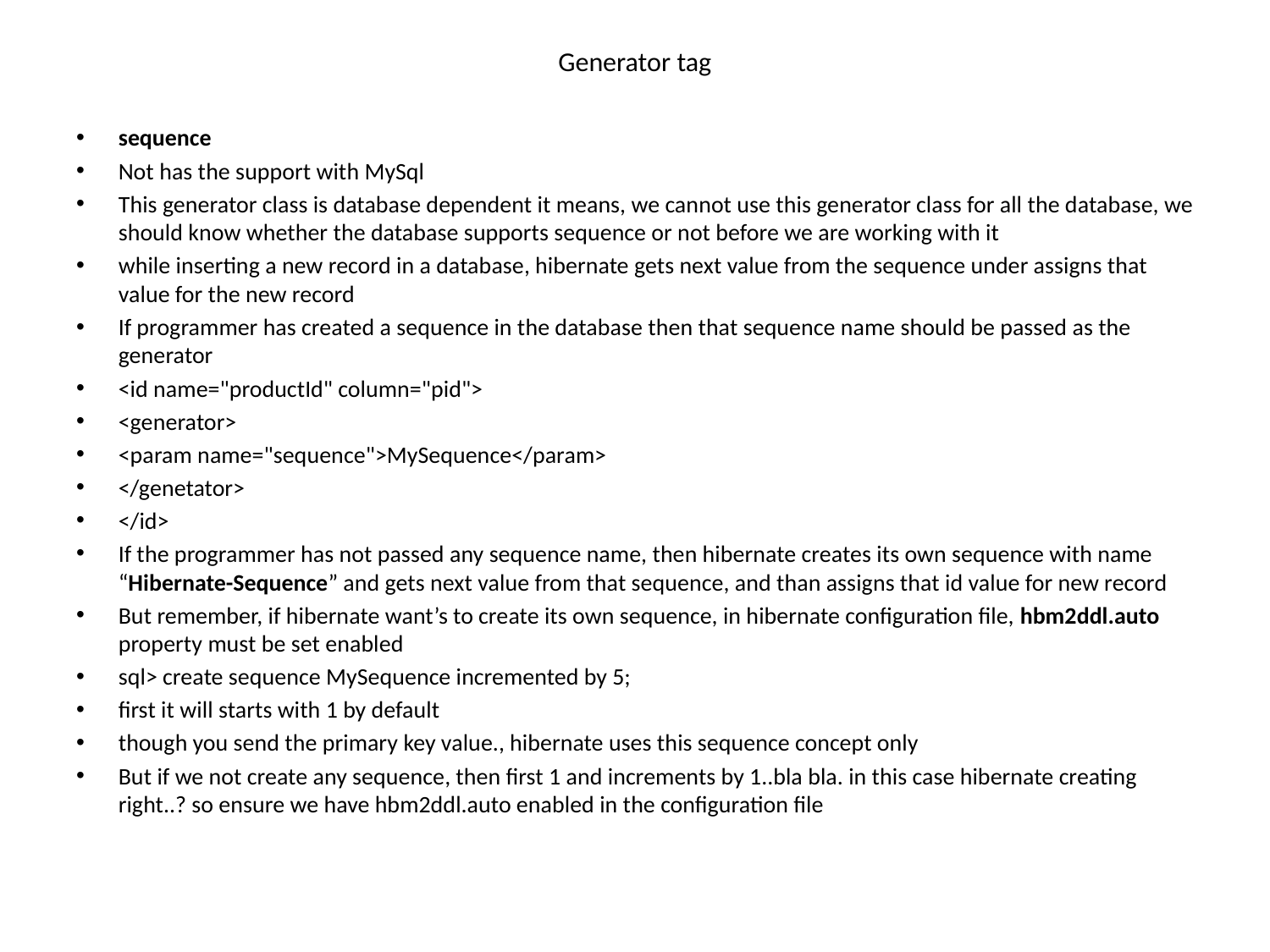

# Generator tag
sequence
Not has the support with MySql
This generator class is database dependent it means, we cannot use this generator class for all the database, we should know whether the database supports sequence or not before we are working with it
while inserting a new record in a database, hibernate gets next value from the sequence under assigns that value for the new record
If programmer has created a sequence in the database then that sequence name should be passed as the generator
<id name="productId" column="pid">
<generator>
<param name="sequence">MySequence</param>
</genetator>
</id>
If the programmer has not passed any sequence name, then hibernate creates its own sequence with name “Hibernate-Sequence” and gets next value from that sequence, and than assigns that id value for new record
But remember, if hibernate want’s to create its own sequence, in hibernate configuration file, hbm2ddl.auto property must be set enabled
sql> create sequence MySequence incremented by 5;
first it will starts with 1 by default
though you send the primary key value., hibernate uses this sequence concept only
But if we not create any sequence, then first 1 and increments by 1..bla bla. in this case hibernate creating right..? so ensure we have hbm2ddl.auto enabled in the configuration file